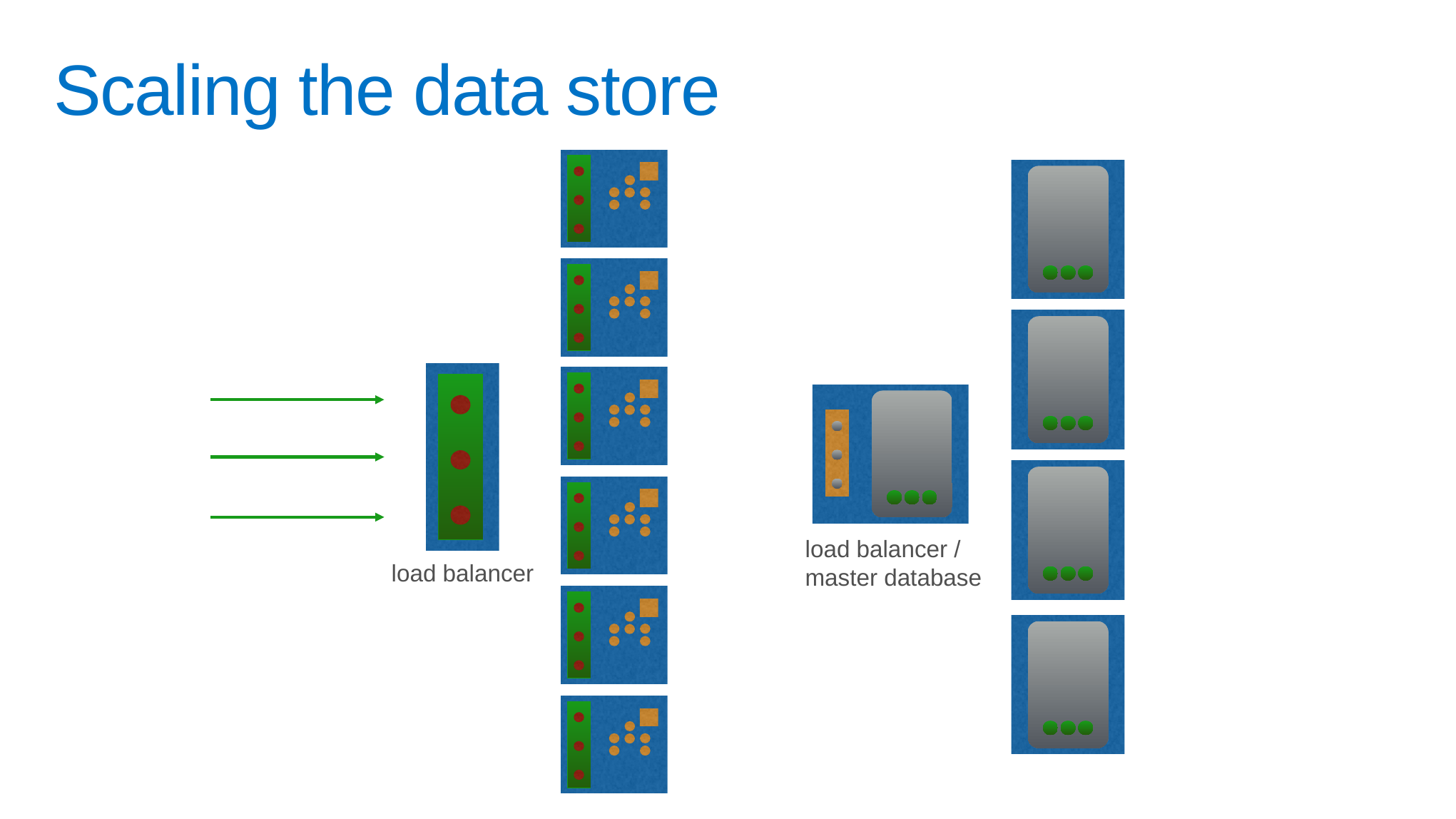

# Scaling the data store

load balancer /
master database
load balancer